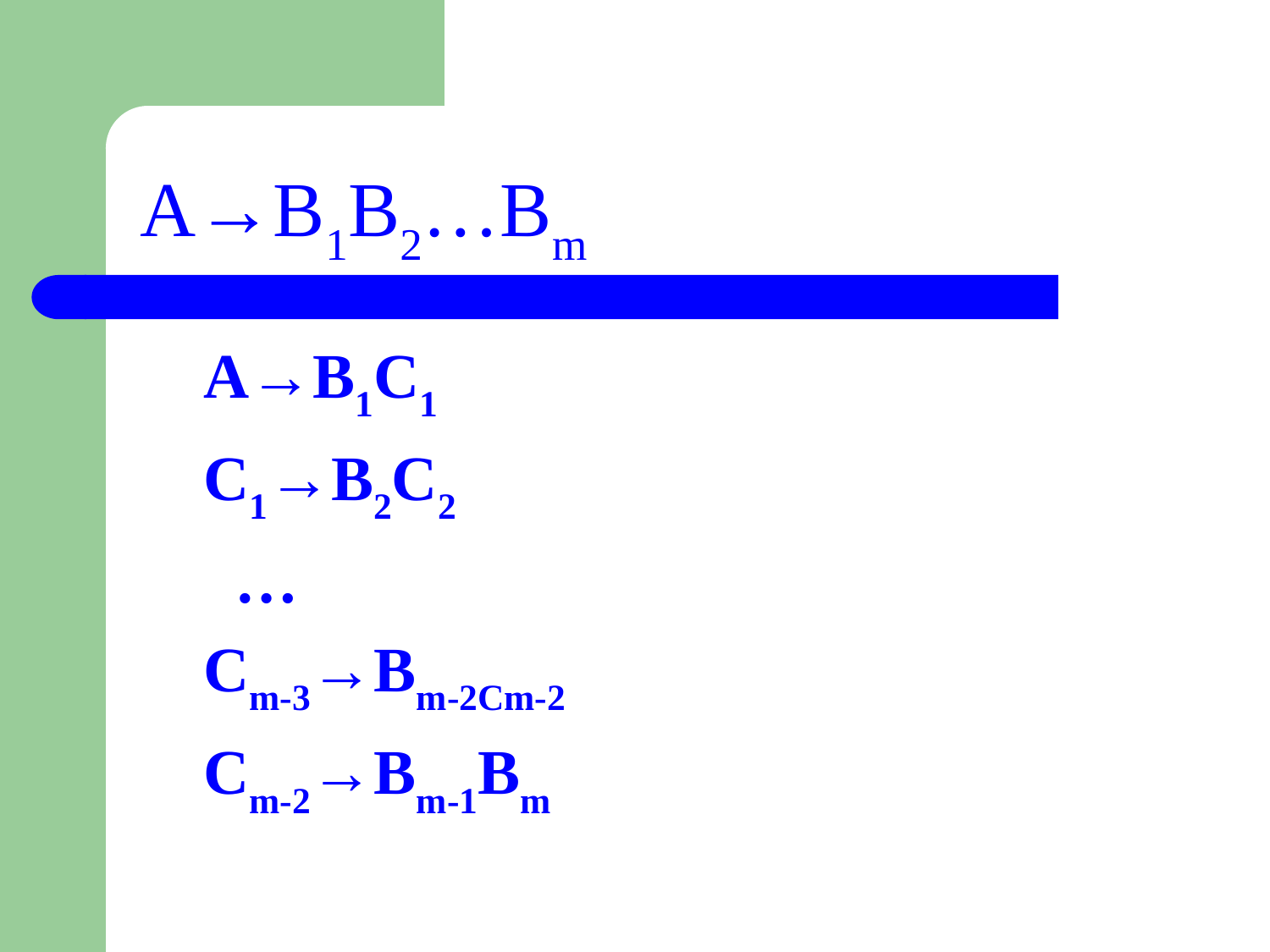

# A→B1B2…Bm
    A→B1C1
	 C1→B2C2
      …
    Cm-3→Bm-2Cm-2
	 Cm-2→Bm-1Bm